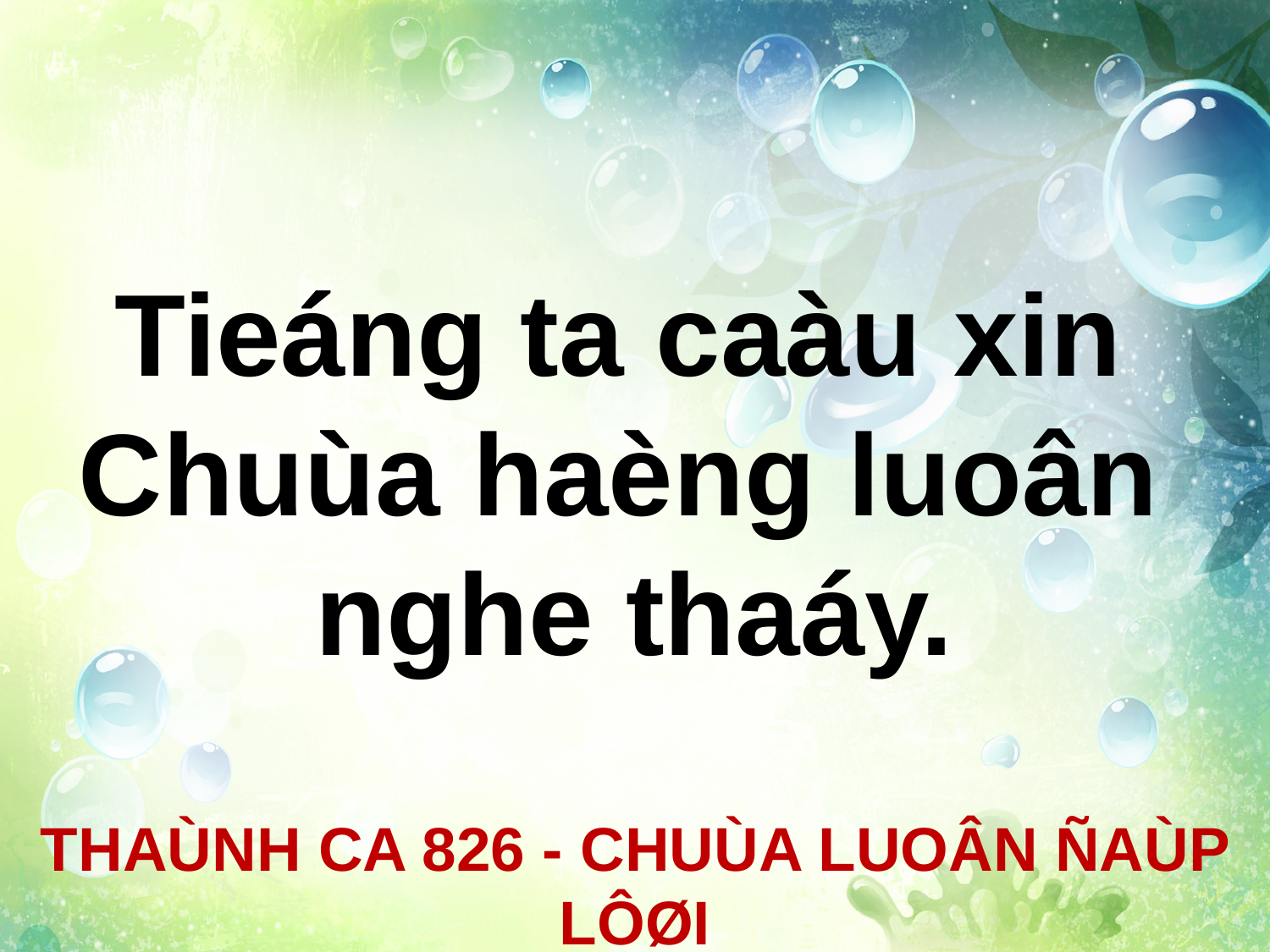

Tieáng ta caàu xin
Chuùa haèng luoân
nghe thaáy.
THAÙNH CA 826 - CHUÙA LUOÂN ÑAÙP LÔØI